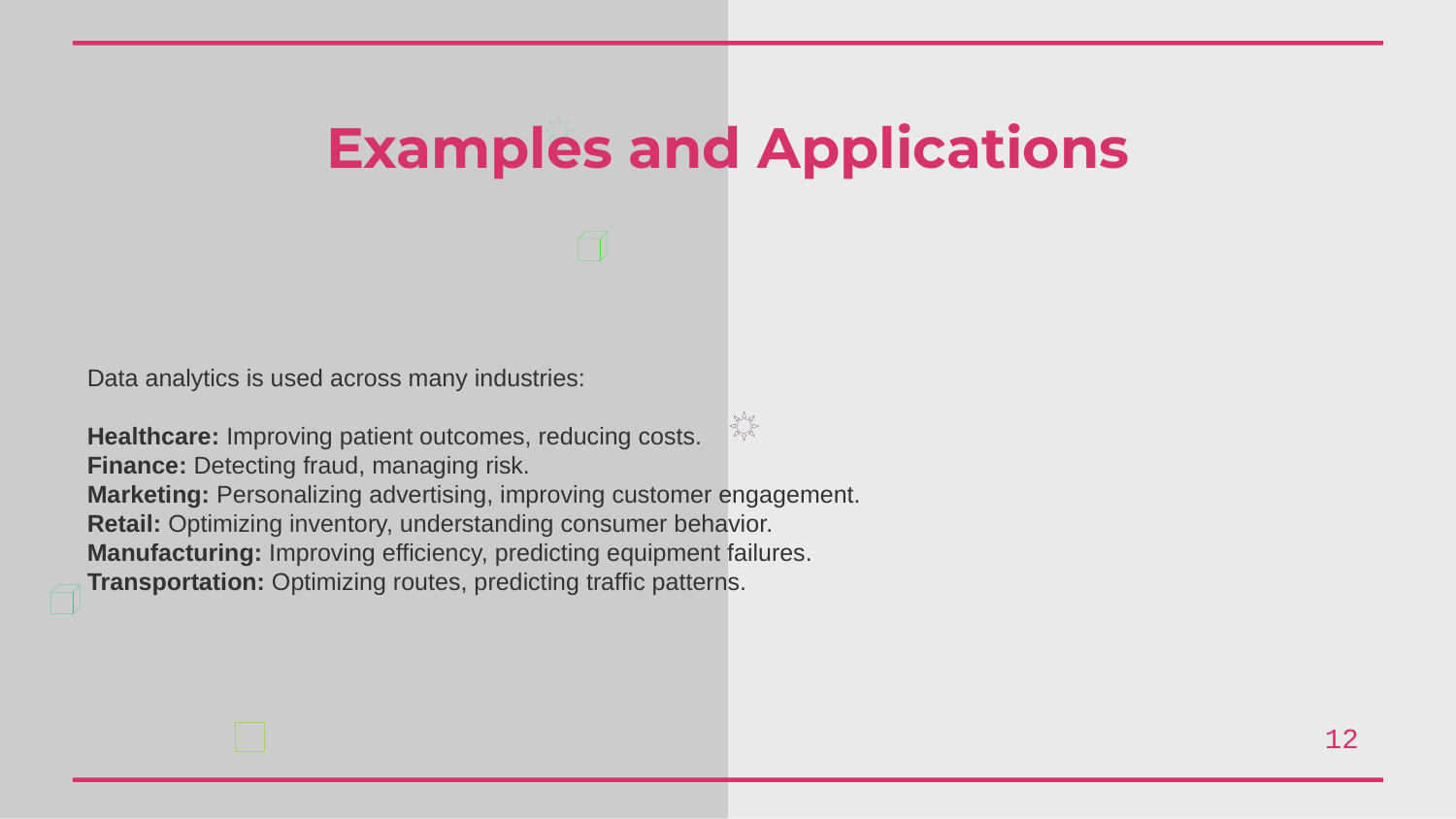

Examples and Applications

Data analytics is used across many industries:

Healthcare: Improving patient outcomes, reducing costs.
Finance: Detecting fraud, managing risk.
Marketing: Personalizing advertising, improving customer engagement.
Retail: Optimizing inventory, understanding consumer behavior.
Manufacturing: Improving efficiency, predicting equipment failures.
Transportation: Optimizing routes, predicting traffic patterns.

12